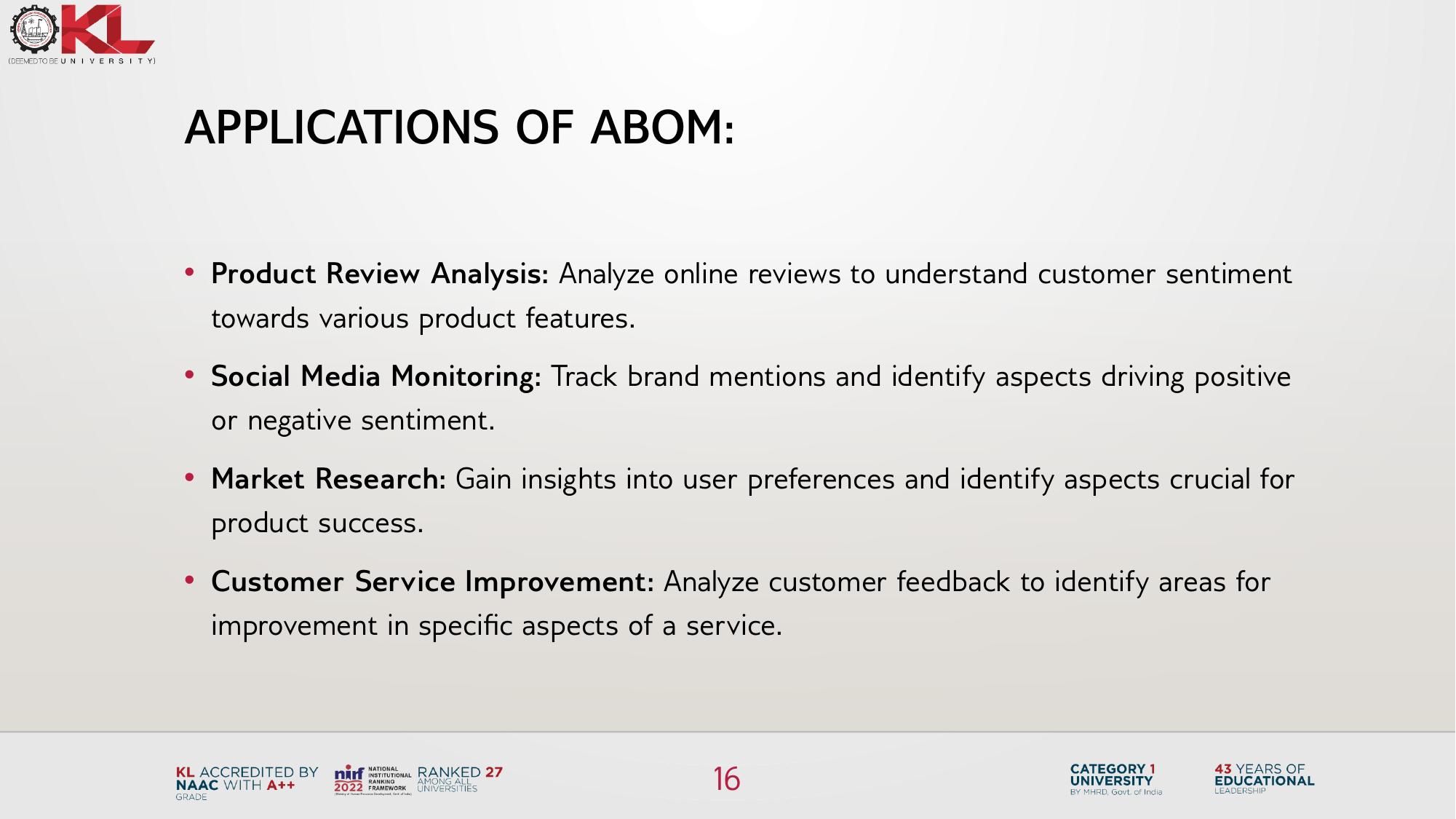

# Applications of ABOM:
Product Review Analysis: Analyze online reviews to understand customer sentiment towards various product features.
Social Media Monitoring: Track brand mentions and identify aspects driving positive or negative sentiment.
Market Research: Gain insights into user preferences and identify aspects crucial for product success.
Customer Service Improvement: Analyze customer feedback to identify areas for improvement in specific aspects of a service.

16